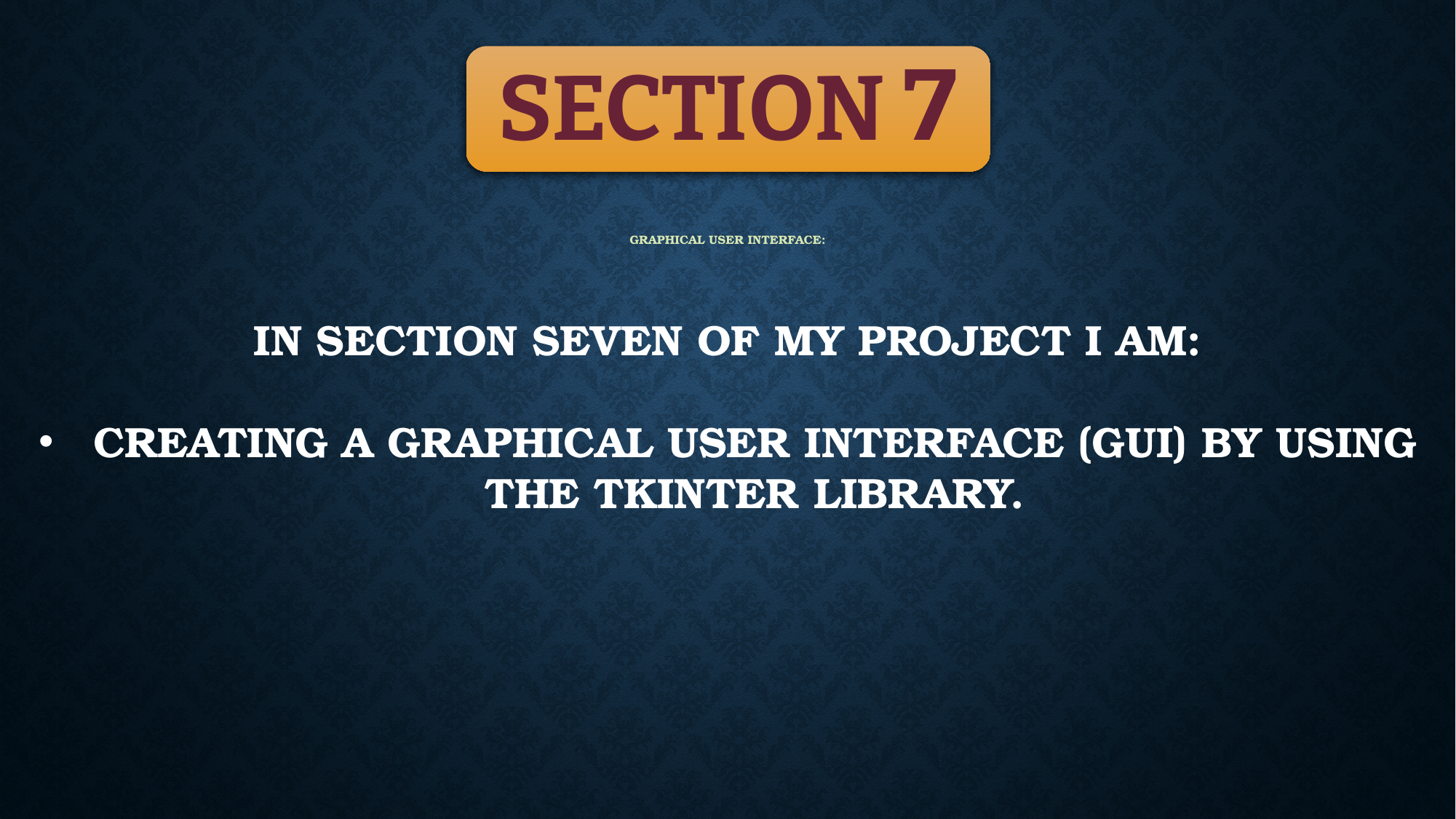

SECTION 7

# Graphical User Interface:
In section seven of my project I am:

Creating a graphical user interface (GUI) by using the tkinter library.